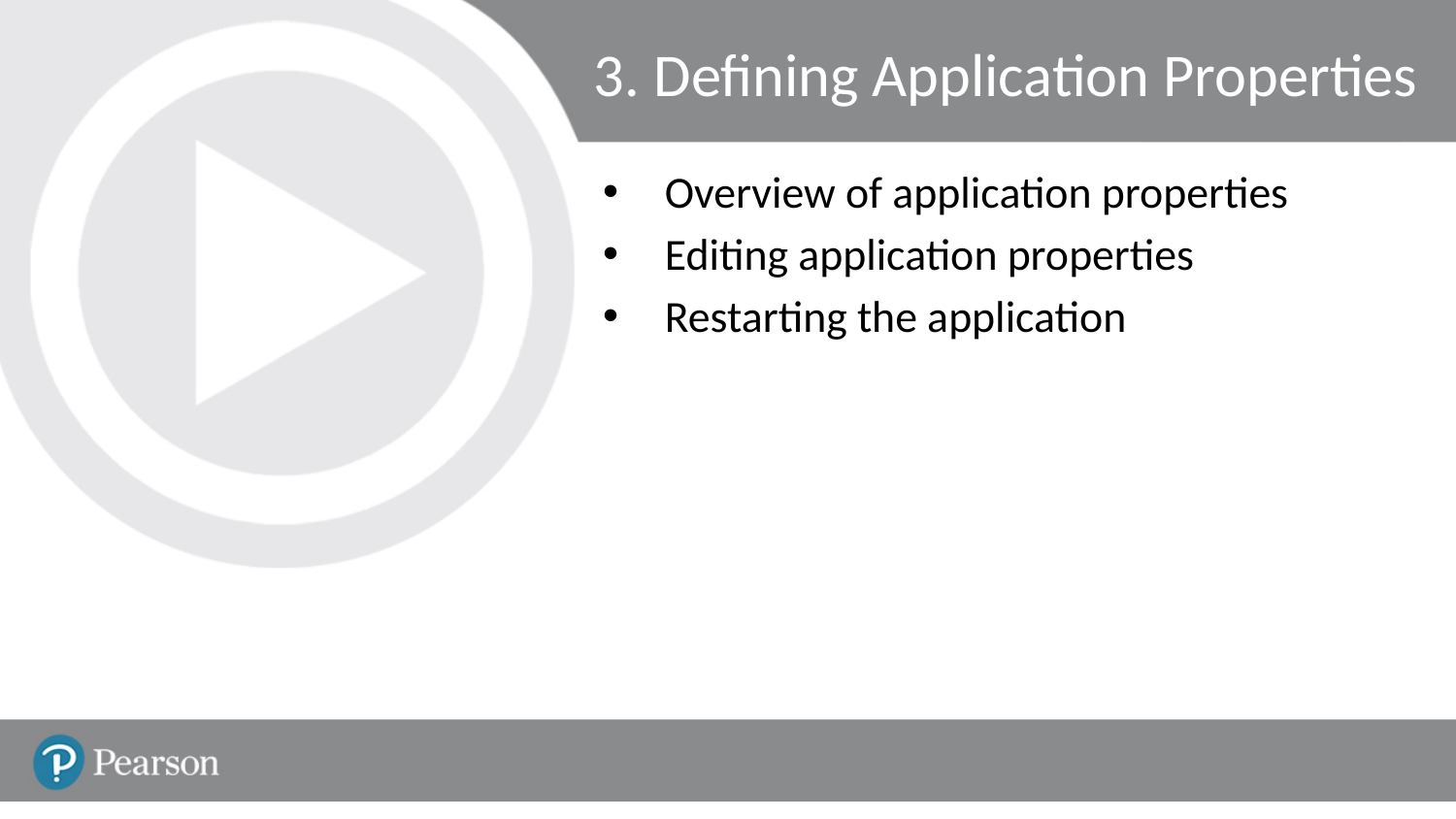

# 3. Defining Application Properties
Overview of application properties
Editing application properties
Restarting the application